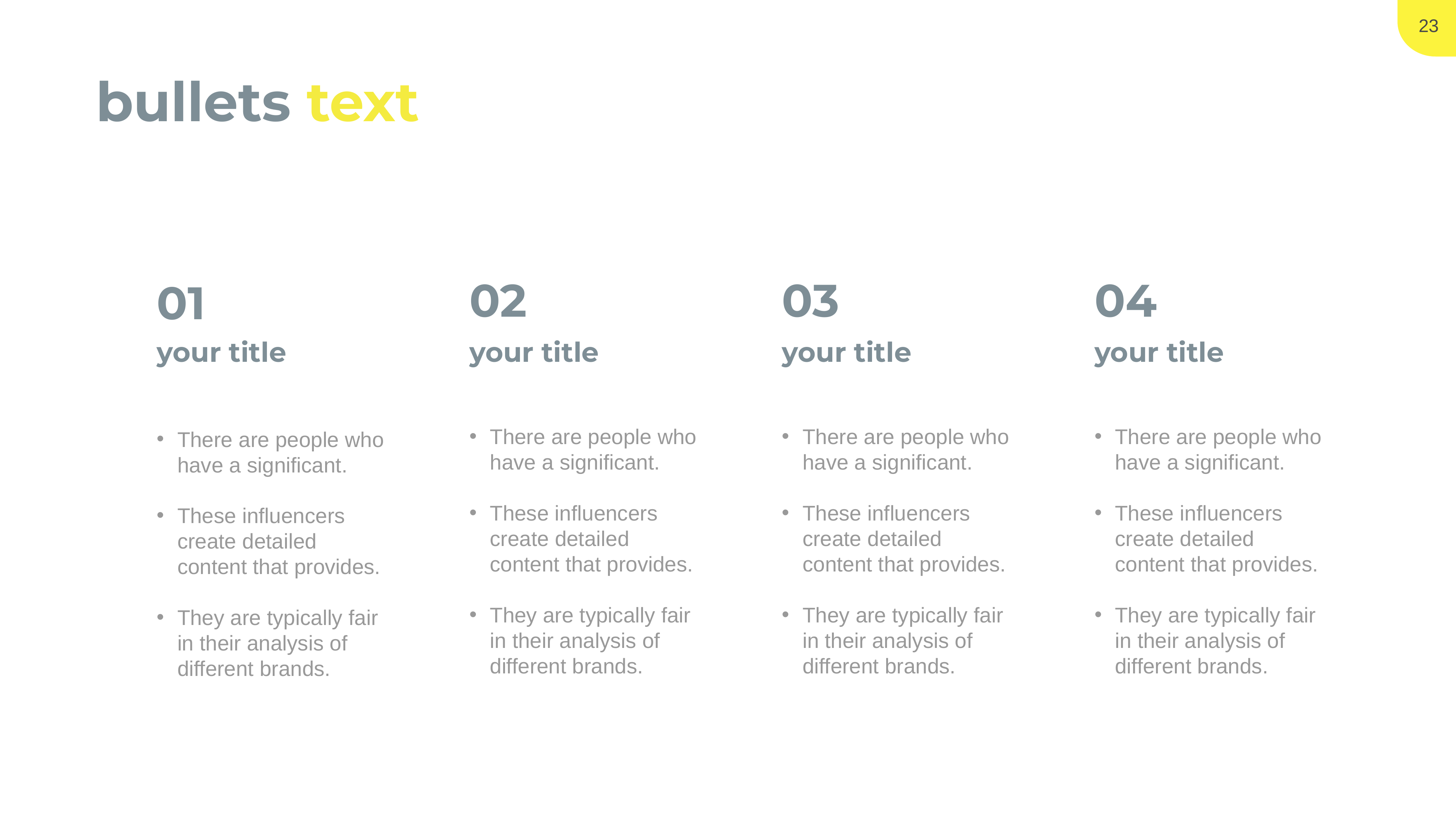

bullets text
02
03
04
01
your title
your title
your title
your title
There are people who have a significant.

These influencers create detailed content that provides.

They are typically fair in their analysis of different brands.
There are people who have a significant.

These influencers create detailed content that provides.

They are typically fair in their analysis of different brands.
There are people who have a significant.

These influencers create detailed content that provides.

They are typically fair in their analysis of different brands.
There are people who have a significant.

These influencers create detailed content that provides.

They are typically fair in their analysis of different brands.